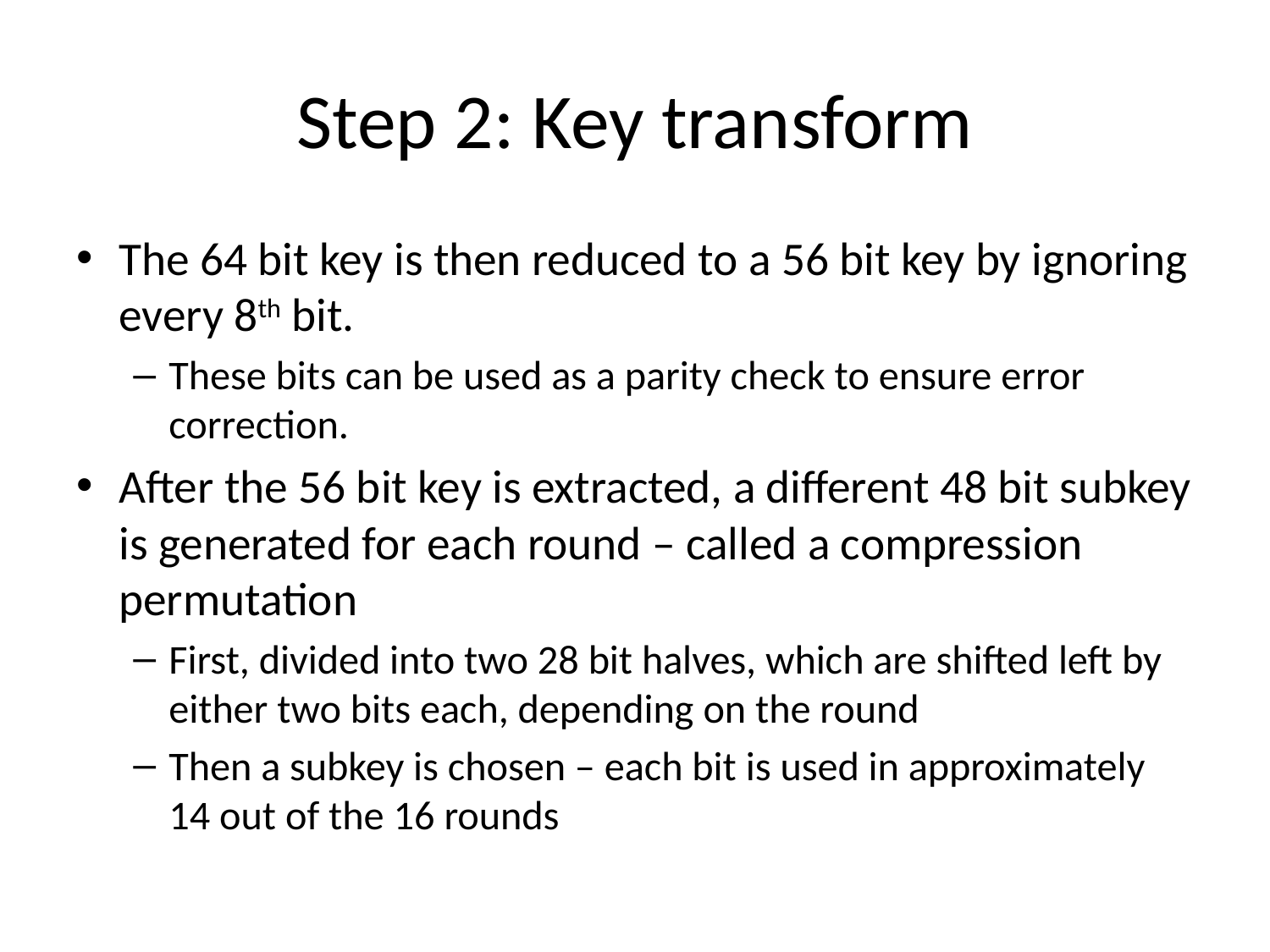

# Step 2: Key transform
The 64 bit key is then reduced to a 56 bit key by ignoring every 8th bit.
These bits can be used as a parity check to ensure error correction.
After the 56 bit key is extracted, a different 48 bit subkey is generated for each round – called a compression permutation
First, divided into two 28 bit halves, which are shifted left by either two bits each, depending on the round
Then a subkey is chosen – each bit is used in approximately 14 out of the 16 rounds